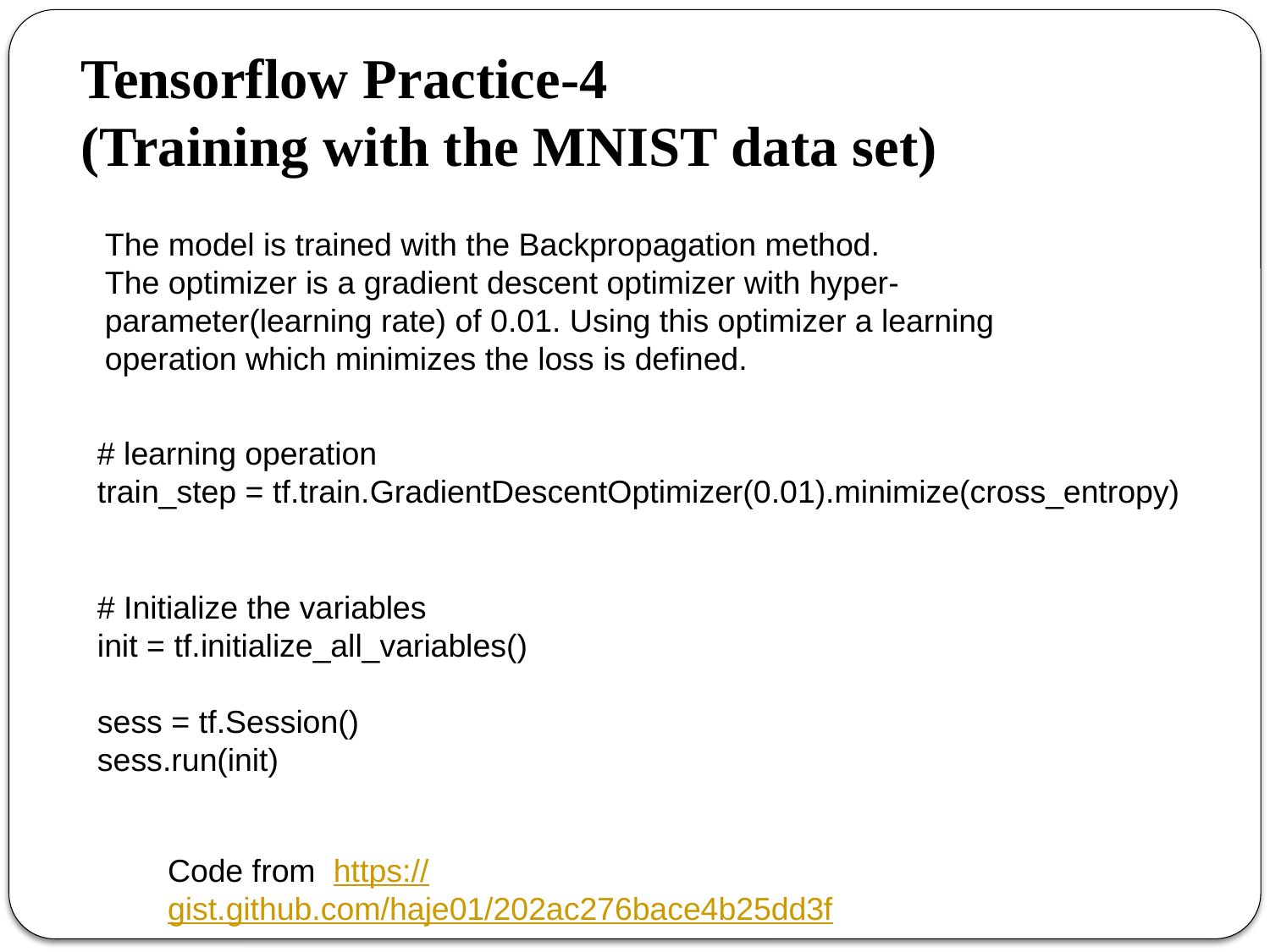

Tensorflow Practice-4
(Training with the MNIST data set)

The model is trained with the Backpropagation method.
The optimizer is a gradient descent optimizer with hyper-parameter(learning rate) of 0.01. Using this optimizer a learning operation which minimizes the loss is defined.
# learning operation
train_step = tf.train.GradientDescentOptimizer(0.01).minimize(cross_entropy)
# Initialize the variables
init = tf.initialize_all_variables()

sess = tf.Session()
sess.run(init)
Code from  https://gist.github.com/haje01/202ac276bace4b25dd3f